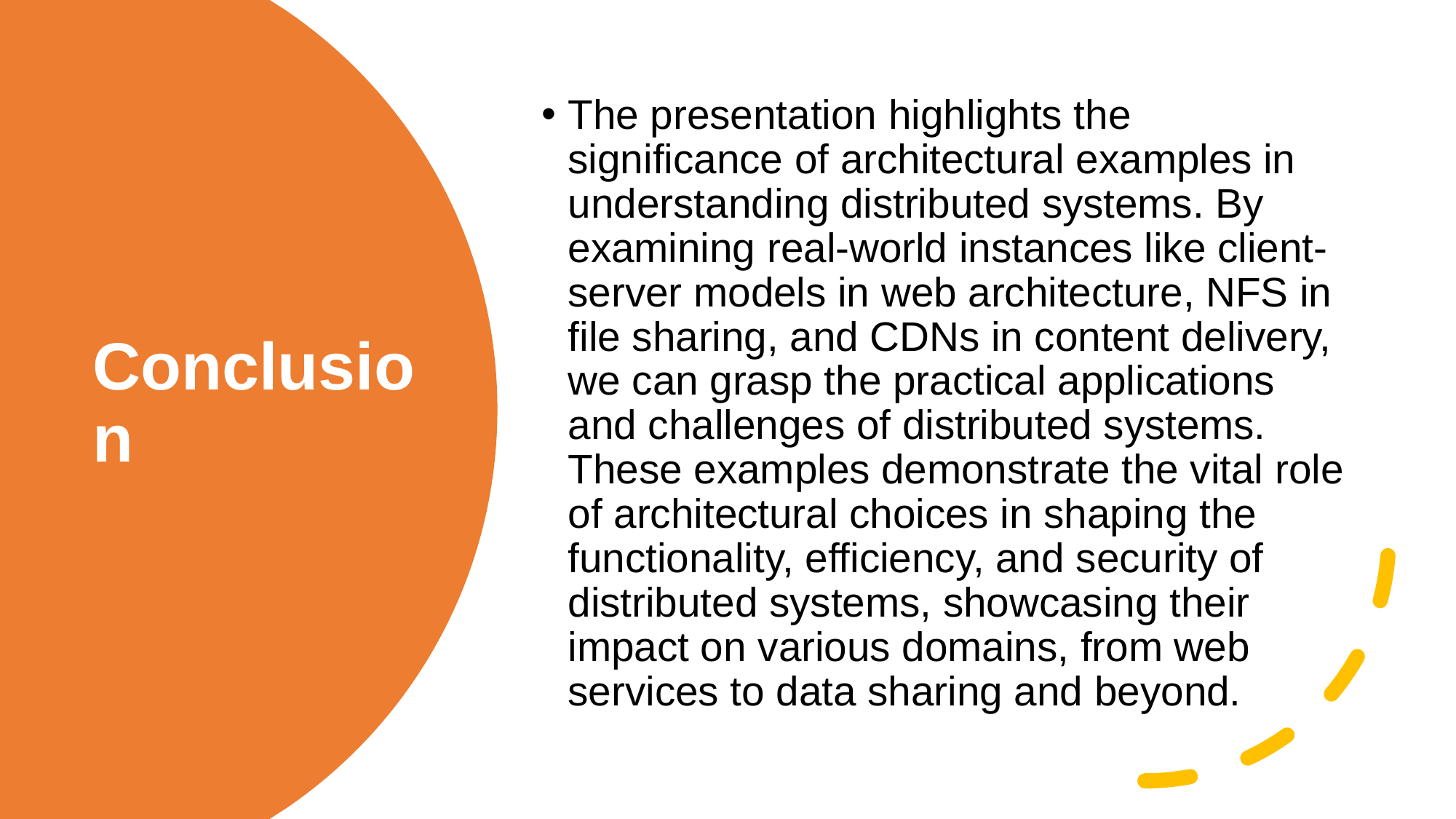

The presentation highlights the significance of architectural examples in understanding distributed systems. By examining real-world instances like client-server models in web architecture, NFS in file sharing, and CDNs in content delivery, we can grasp the practical applications and challenges of distributed systems. These examples demonstrate the vital role of architectural choices in shaping the functionality, efficiency, and security of distributed systems, showcasing their impact on various domains, from web services to data sharing and beyond.
# Conclusion